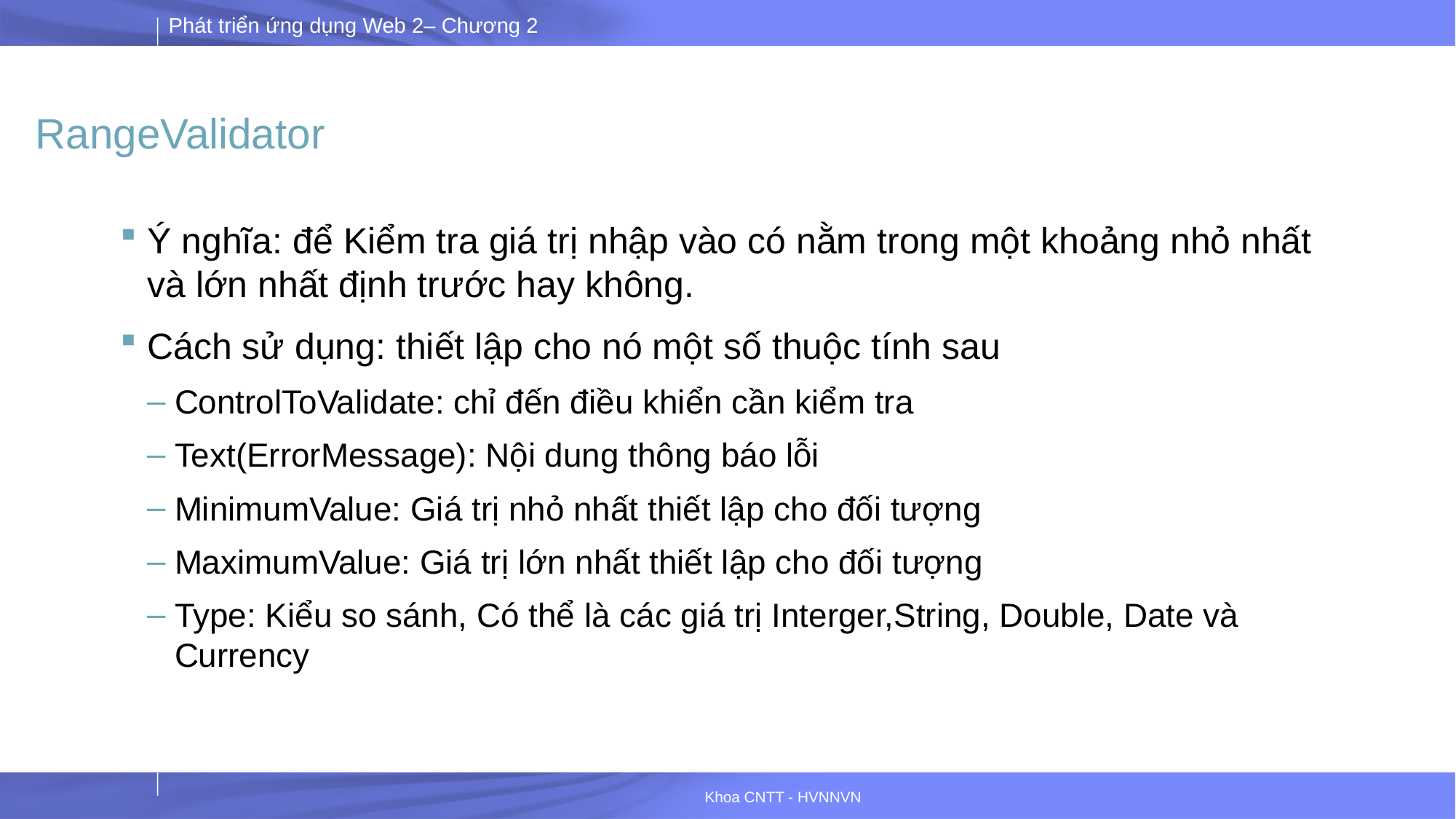

# RangeValidator
Ý nghĩa: để Kiểm tra giá trị nhập vào có nằm trong một khoảng nhỏ nhất và lớn nhất định trước hay không.
Cách sử dụng: thiết lập cho nó một số thuộc tính sau
ControlToValidate: chỉ đến điều khiển cần kiểm tra
Text(ErrorMessage): Nội dung thông báo lỗi
MinimumValue: Giá trị nhỏ nhất thiết lập cho đối tượng
MaximumValue: Giá trị lớn nhất thiết lập cho đối tượng
Type: Kiểu so sánh, Có thể là các giá trị Interger,String, Double, Date và Currency